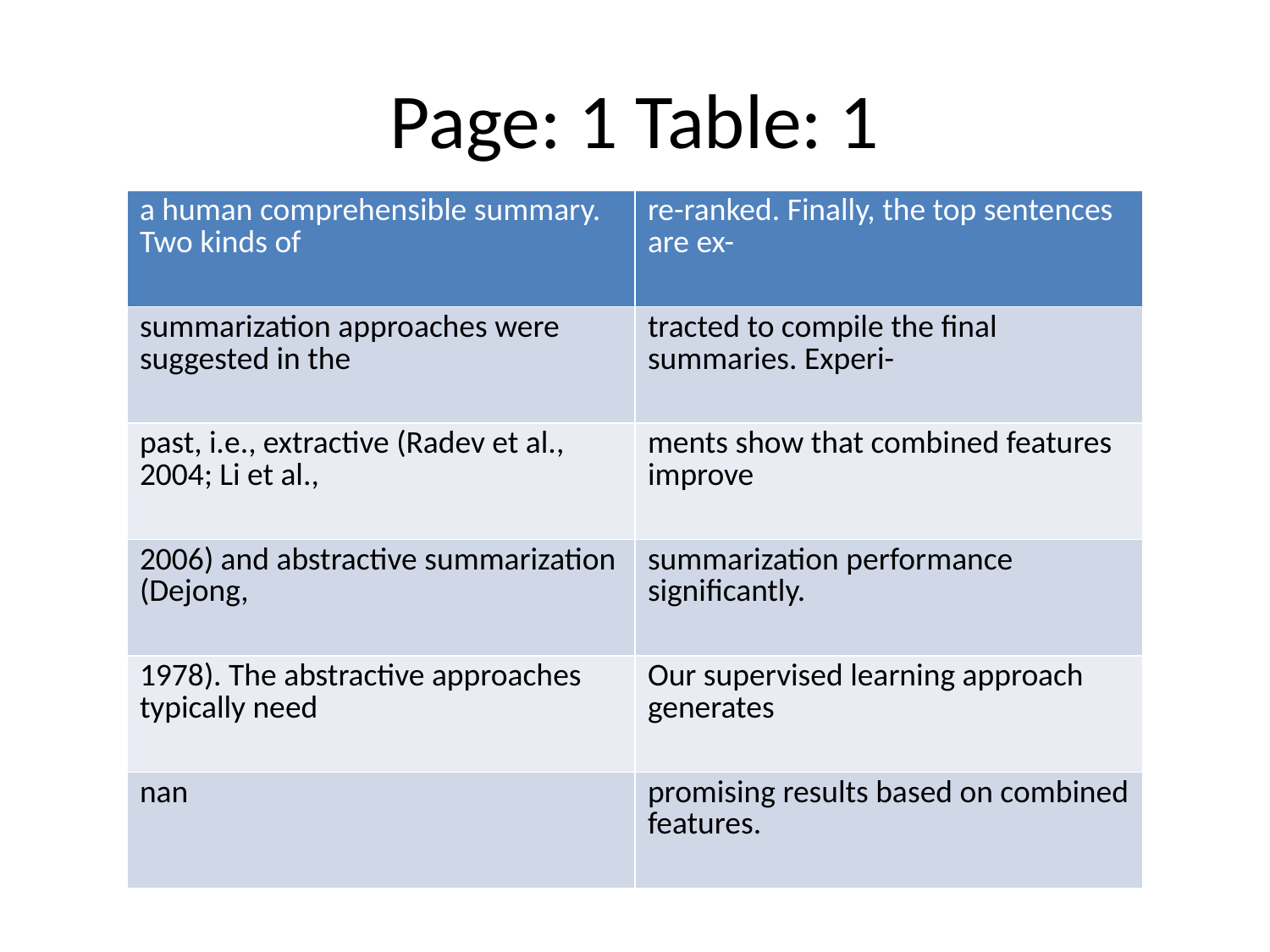

# Page: 1 Table: 1
| a human comprehensible summary. Two kinds of | re-ranked. Finally, the top sentences are ex- |
| --- | --- |
| summarization approaches were suggested in the | tracted to compile the final summaries. Experi- |
| past, i.e., extractive (Radev et al., 2004; Li et al., | ments show that combined features improve |
| 2006) and abstractive summarization (Dejong, | summarization performance significantly. |
| 1978). The abstractive approaches typically need | Our supervised learning approach generates |
| nan | promising results based on combined features. |